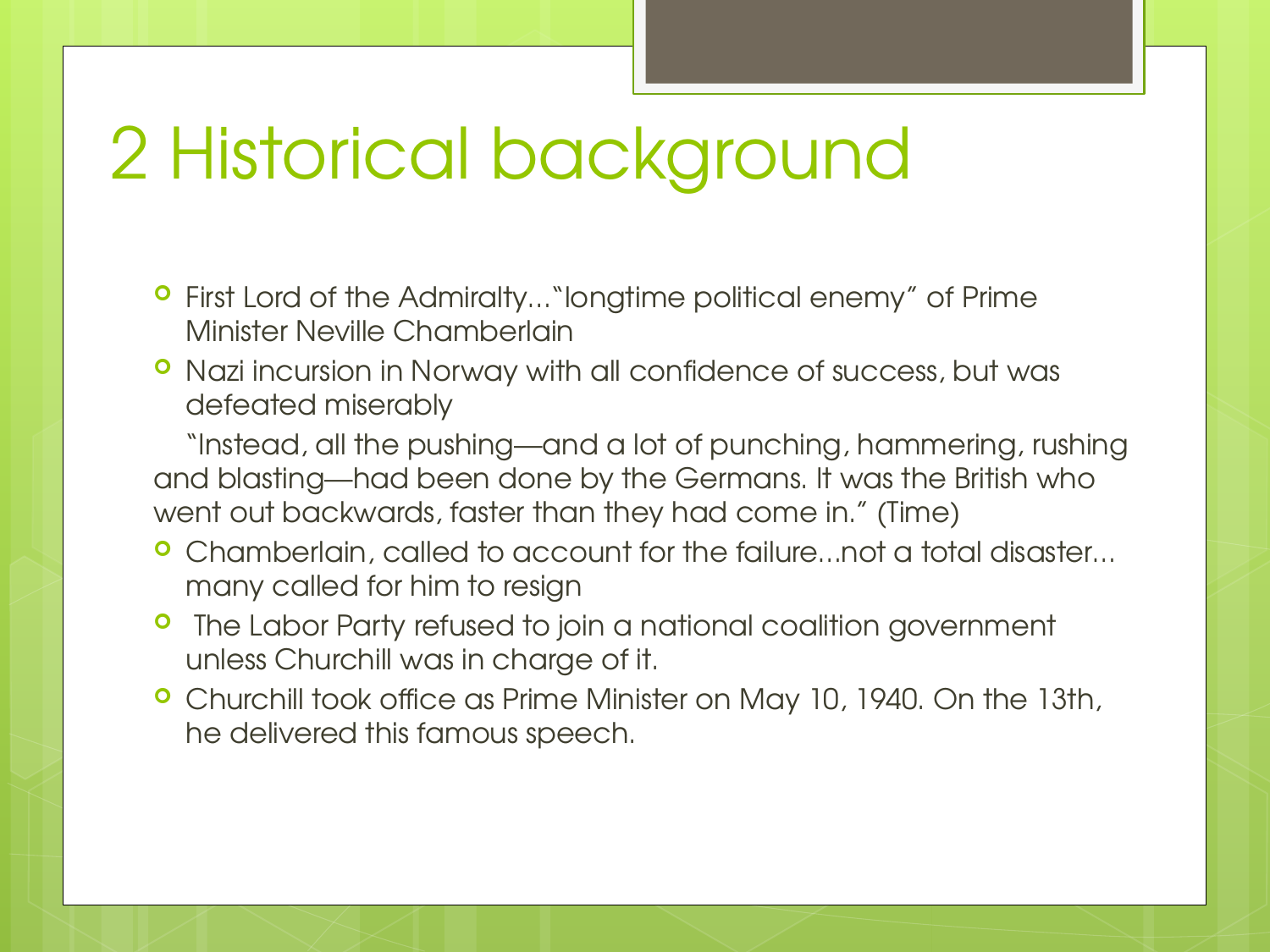

# 2 Historical background
First Lord of the Admiralty…“longtime political enemy” of Prime Minister Neville Chamberlain
Nazi incursion in Norway with all confidence of success, but was defeated miserably
    “Instead, all the pushing—and a lot of punching, hammering, rushing and blasting—had been done by the Germans. It was the British who went out backwards, faster than they had come in.” (Time)
Chamberlain, called to account for the failure…not a total disaster…many called for him to resign
 The Labor Party refused to join a national coalition government unless Churchill was in charge of it.
Churchill took office as Prime Minister on May 10, 1940. On the 13th, he delivered this famous speech.